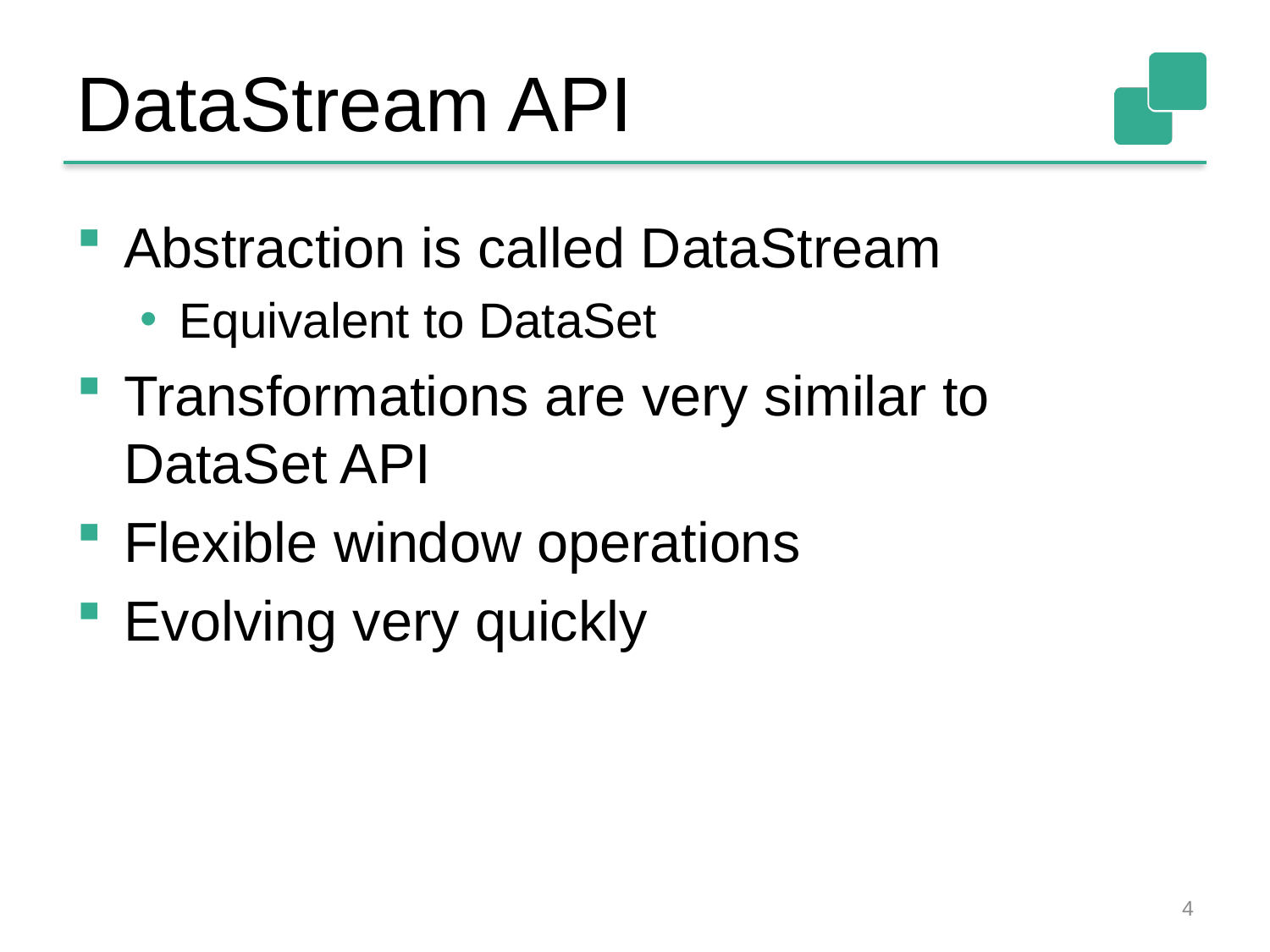

# DataStream API
Abstraction is called DataStream
Equivalent to DataSet
Transformations are very similar to DataSet API
Flexible window operations
Evolving very quickly
4